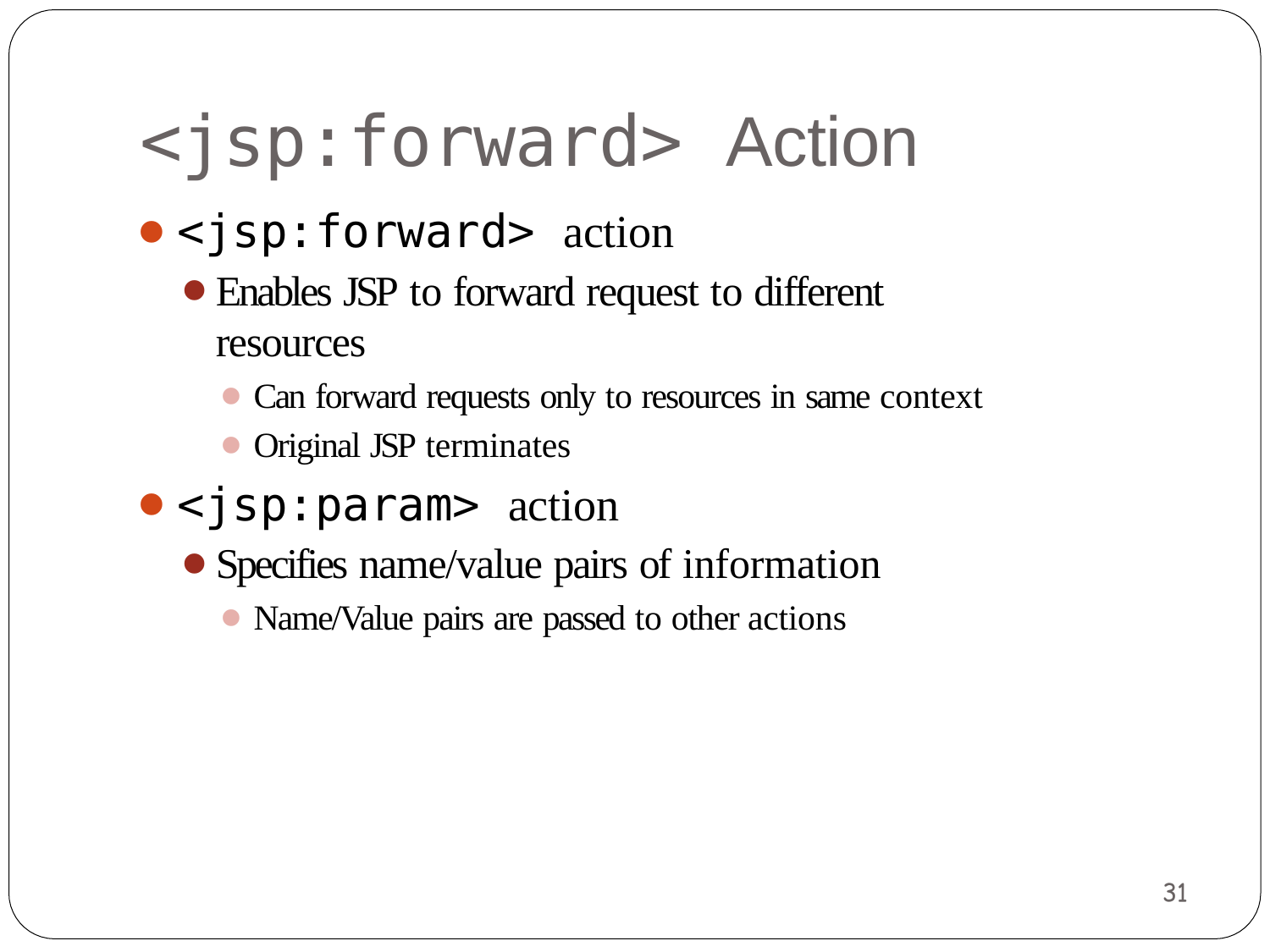

# <jsp:forward> Action
<jsp:forward> action
Enables JSP to forward request to different resources
Can forward requests only to resources in same context
Original JSP terminates
<jsp:param> action
Specifies name/value pairs of information
Name/Value pairs are passed to other actions
31